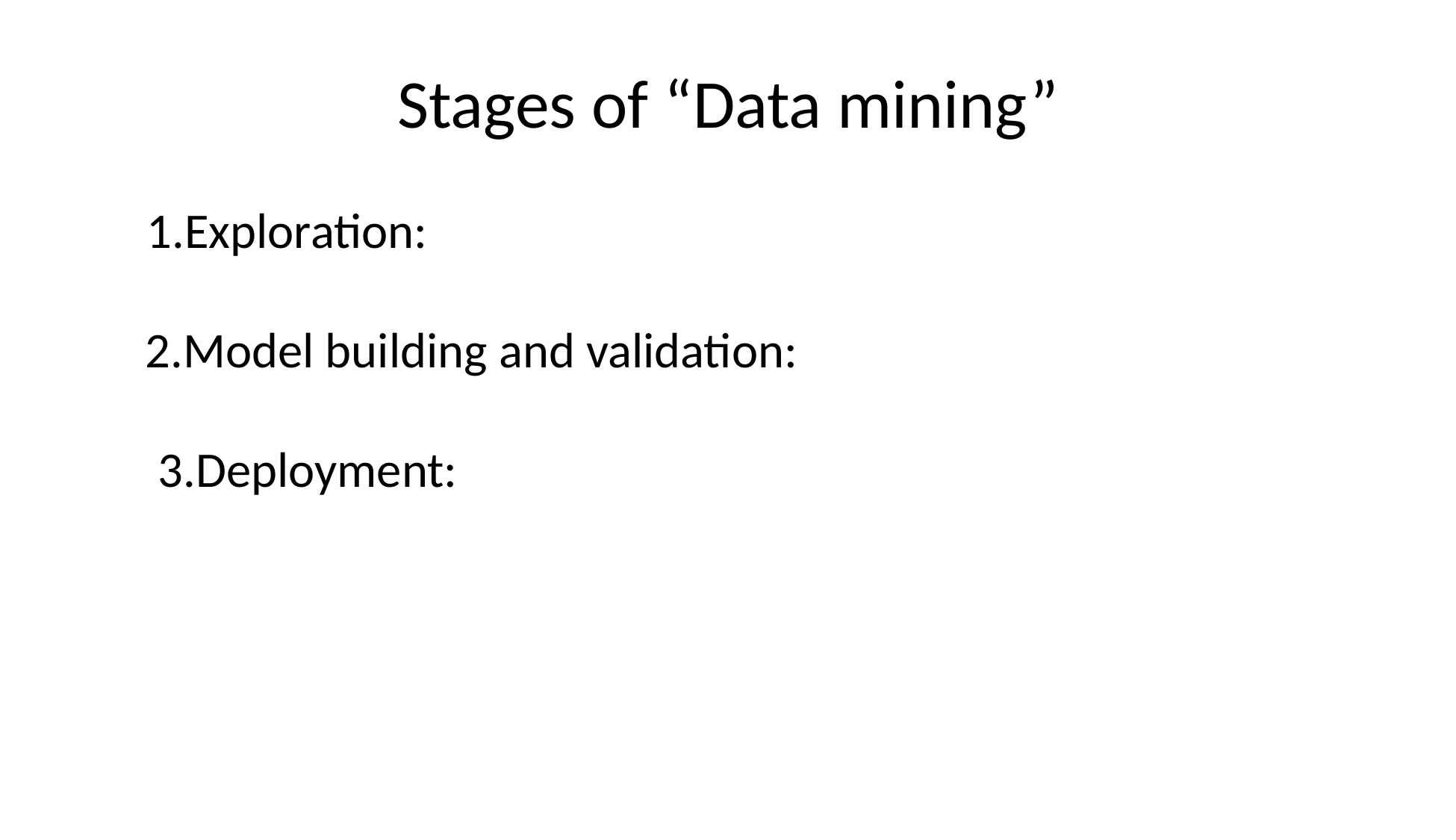

# Stages of “Data mining”
Exploration:
Model building and validation:  3.Deployment: